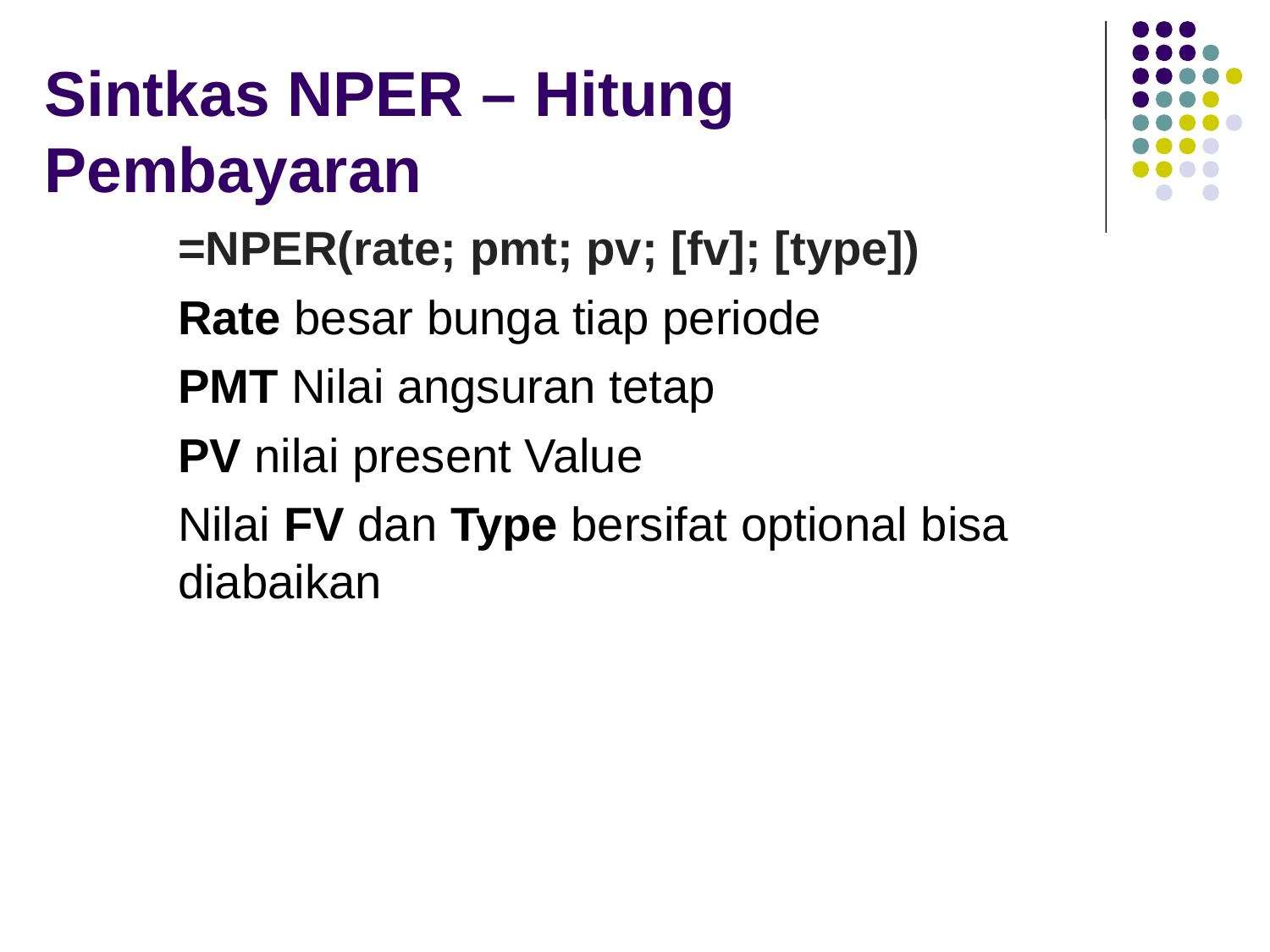

# Sintkas NPER – Hitung Pembayaran
=NPER(rate; pmt; pv; [fv]; [type])
Rate besar bunga tiap periode
PMT Nilai angsuran tetap
PV nilai present Value
Nilai FV dan Type bersifat optional bisa diabaikan